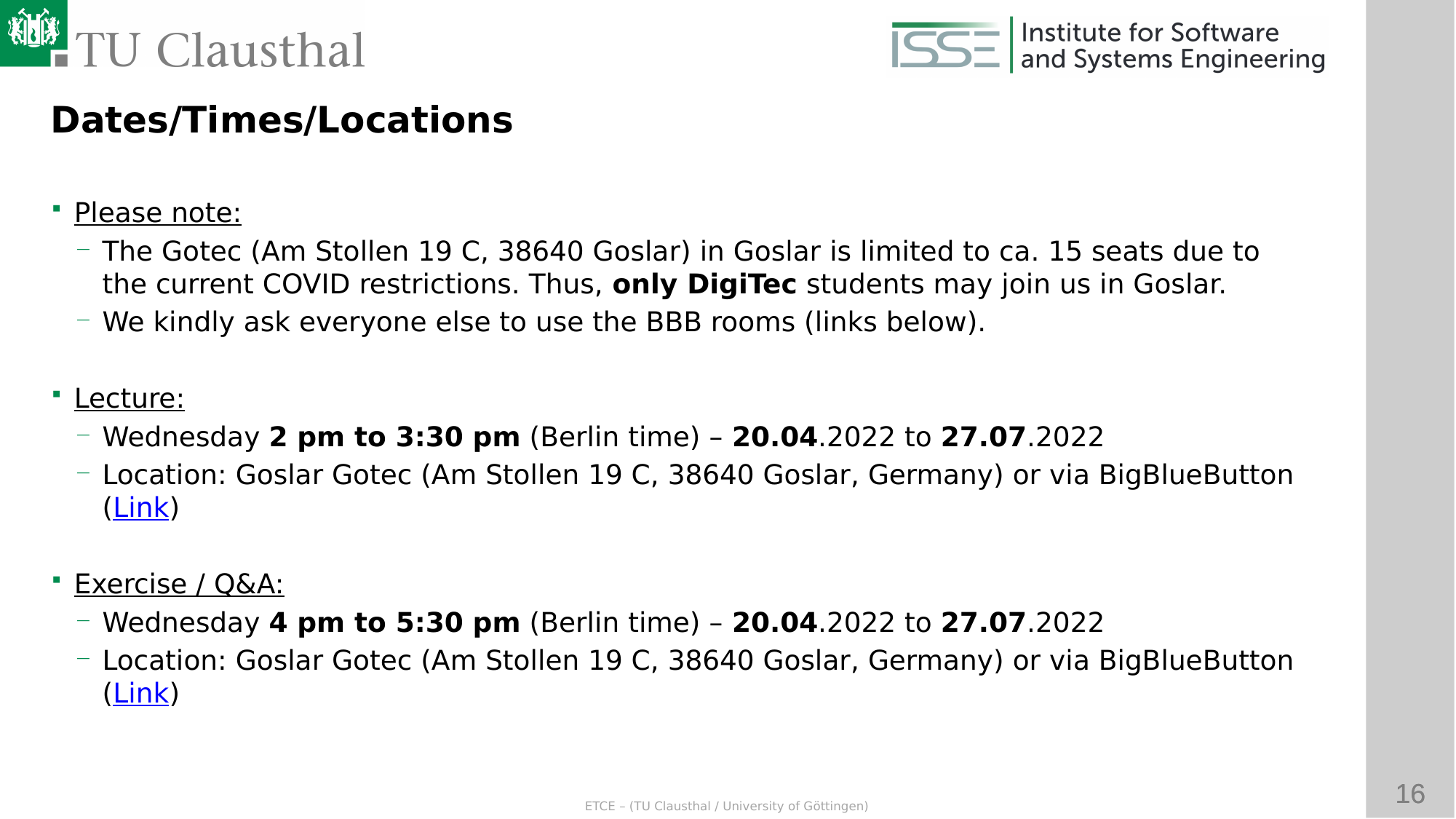

Dates/Times/Locations

Please note:
The Gotec (Am Stollen 19 C, 38640 Goslar) in Goslar is limited to ca. 15 seats due to the current COVID restrictions. Thus, only DigiTec students may join us in Goslar.
We kindly ask everyone else to use the BBB rooms (links below).

Lecture:
Wednesday 2 pm to 3:30 pm (Berlin time) – 20.04.2022 to 27.07.2022
Location: Goslar Gotec (Am Stollen 19 C, 38640 Goslar, Germany) or via BigBlueButton (Link)

Exercise / Q&A:
Wednesday 4 pm to 5:30 pm (Berlin time) – 20.04.2022 to 27.07.2022
Location: Goslar Gotec (Am Stollen 19 C, 38640 Goslar, Germany) or via BigBlueButton (Link)